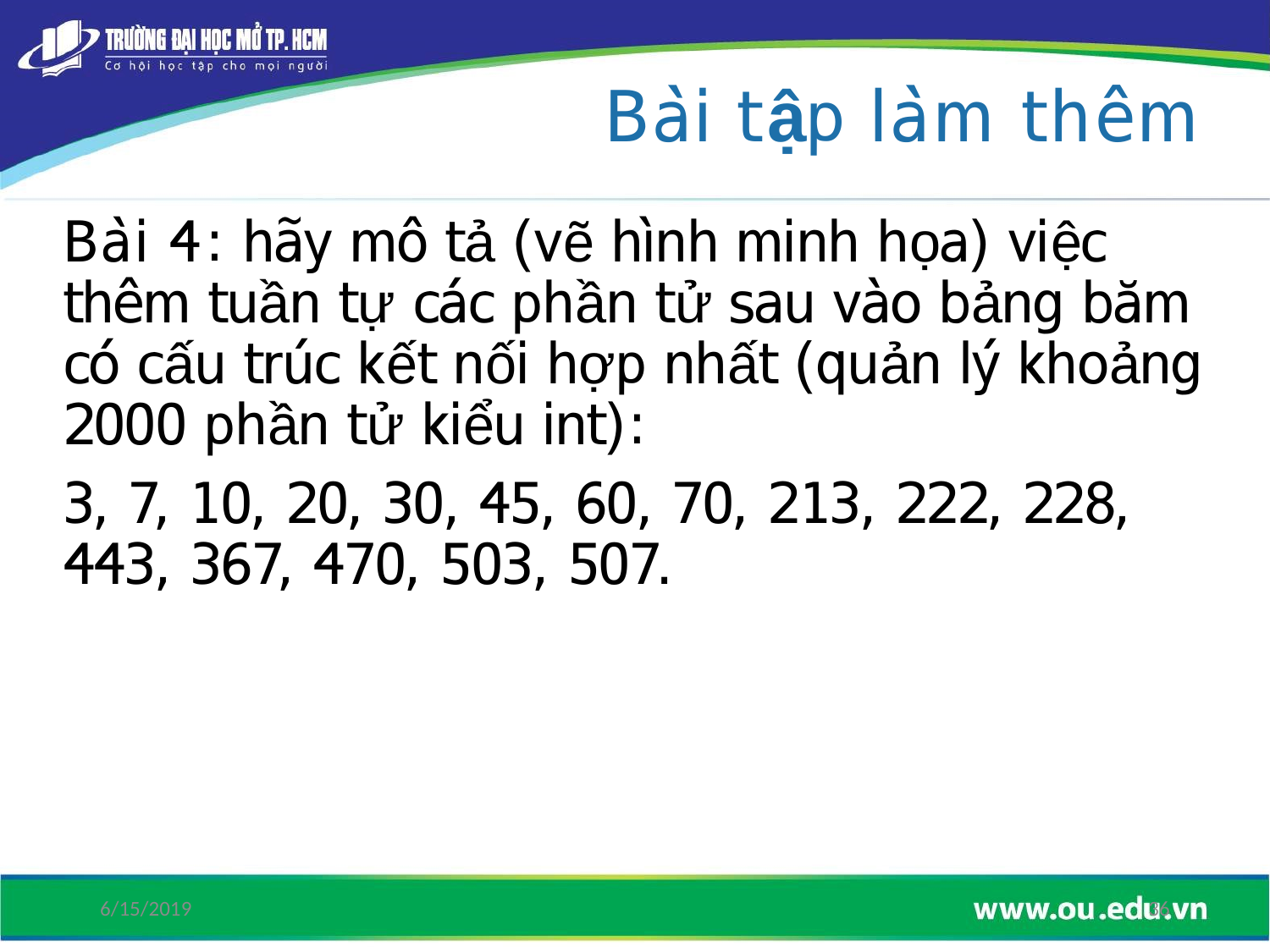

# Bài tập làm thêm
Bài 4: hãy mô tả (vẽ hình minh họa) việc thêm tuần tự các phần tử sau vào bảng băm có cấu trúc kết nối hợp nhất (quản lý khoảng 2000 phần tử kiểu int):
3, 7, 10, 20, 30, 45, 60, 70, 213, 222, 228, 443, 367, 470, 503, 507.
6/15/2019
36